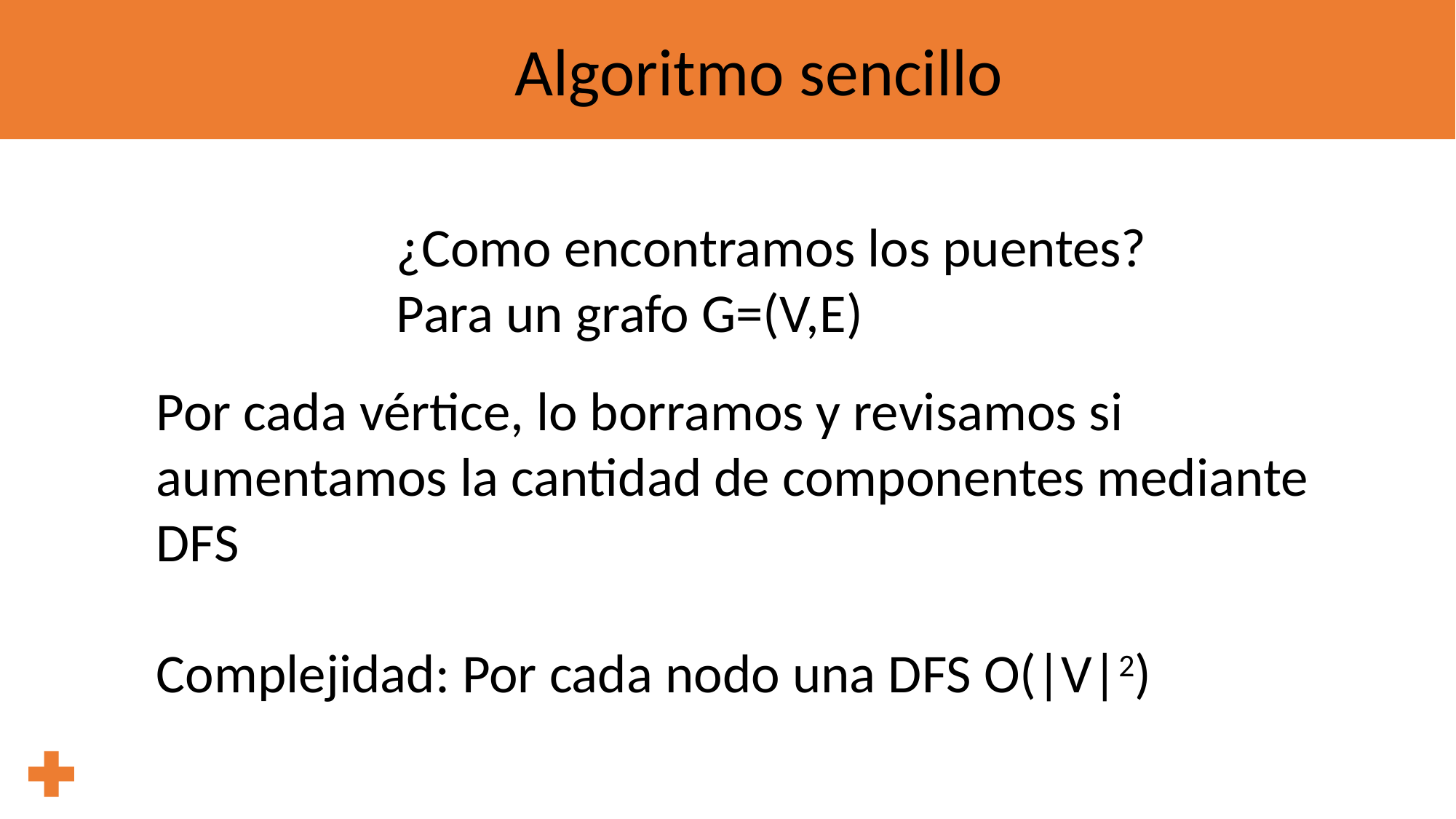

Algoritmo sencillo
¿Como encontramos los puentes?
Para un grafo G=(V,E)
Por cada vértice, lo borramos y revisamos si aumentamos la cantidad de componentes mediante DFS
Complejidad: Por cada nodo una DFS O(|V|2)